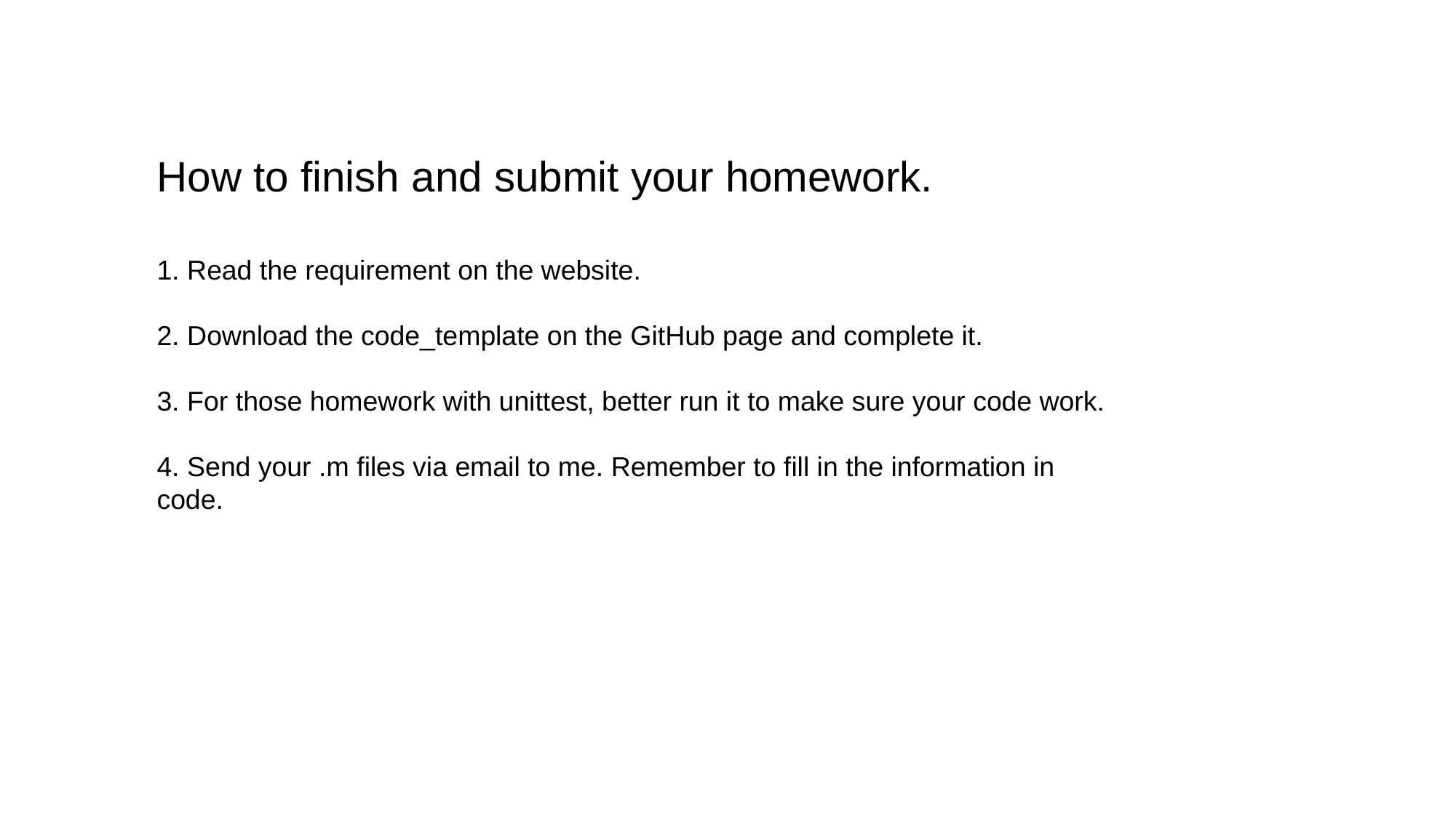

How to finish and submit your homework.
1. Read the requirement on the website.

2. Download the code_template on the GitHub page and complete it.

3. For those homework with unittest, better run it to make sure your code work.

4. Send your .m files via email to me. Remember to fill in the information in code.